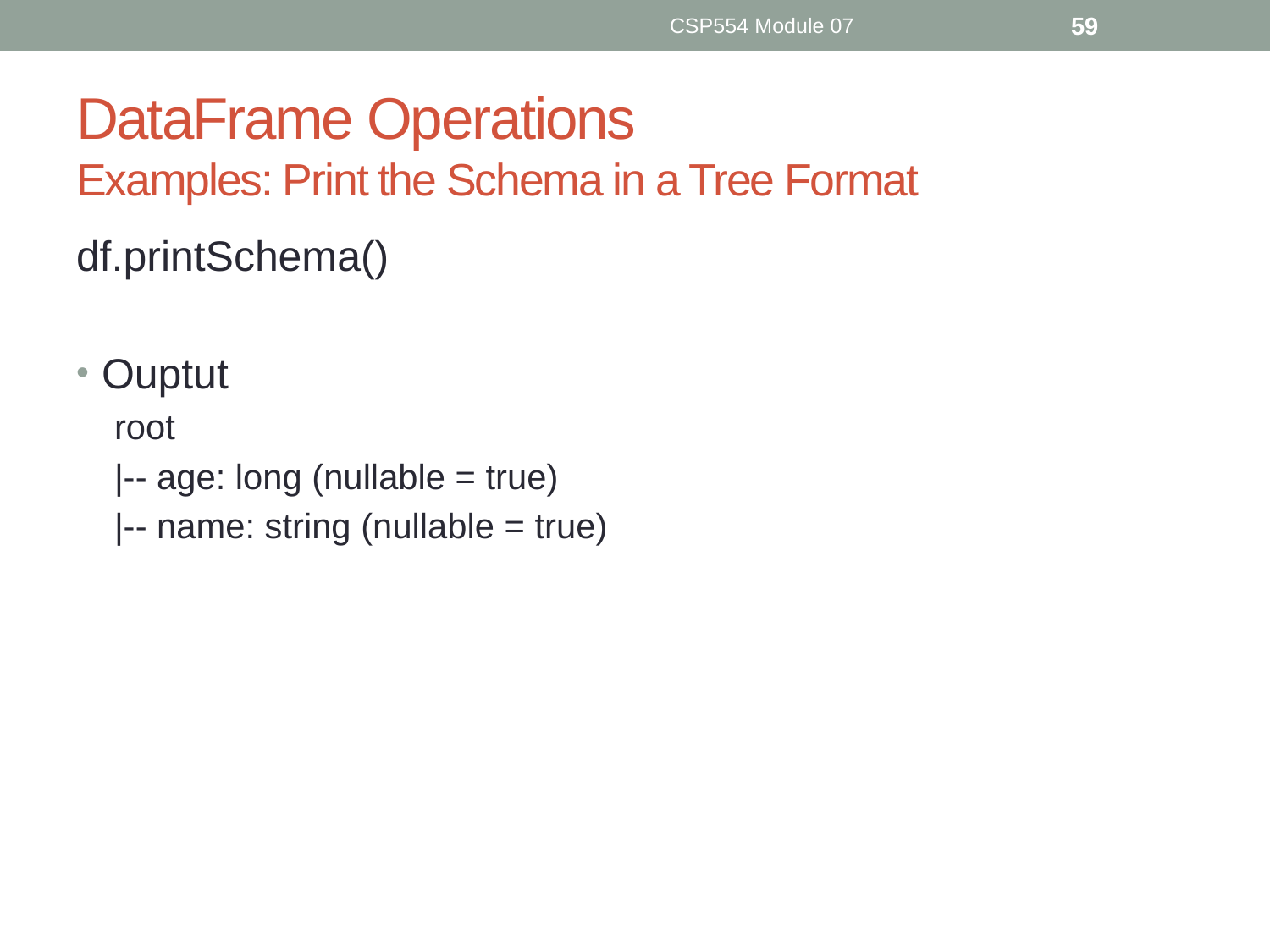

CSP554 Module 07
59
# DataFrame Operations Examples: Print the Schema in a Tree Format
df.printSchema()

Ouptut
root
|-- age: long (nullable = true)
|-- name: string (nullable = true)